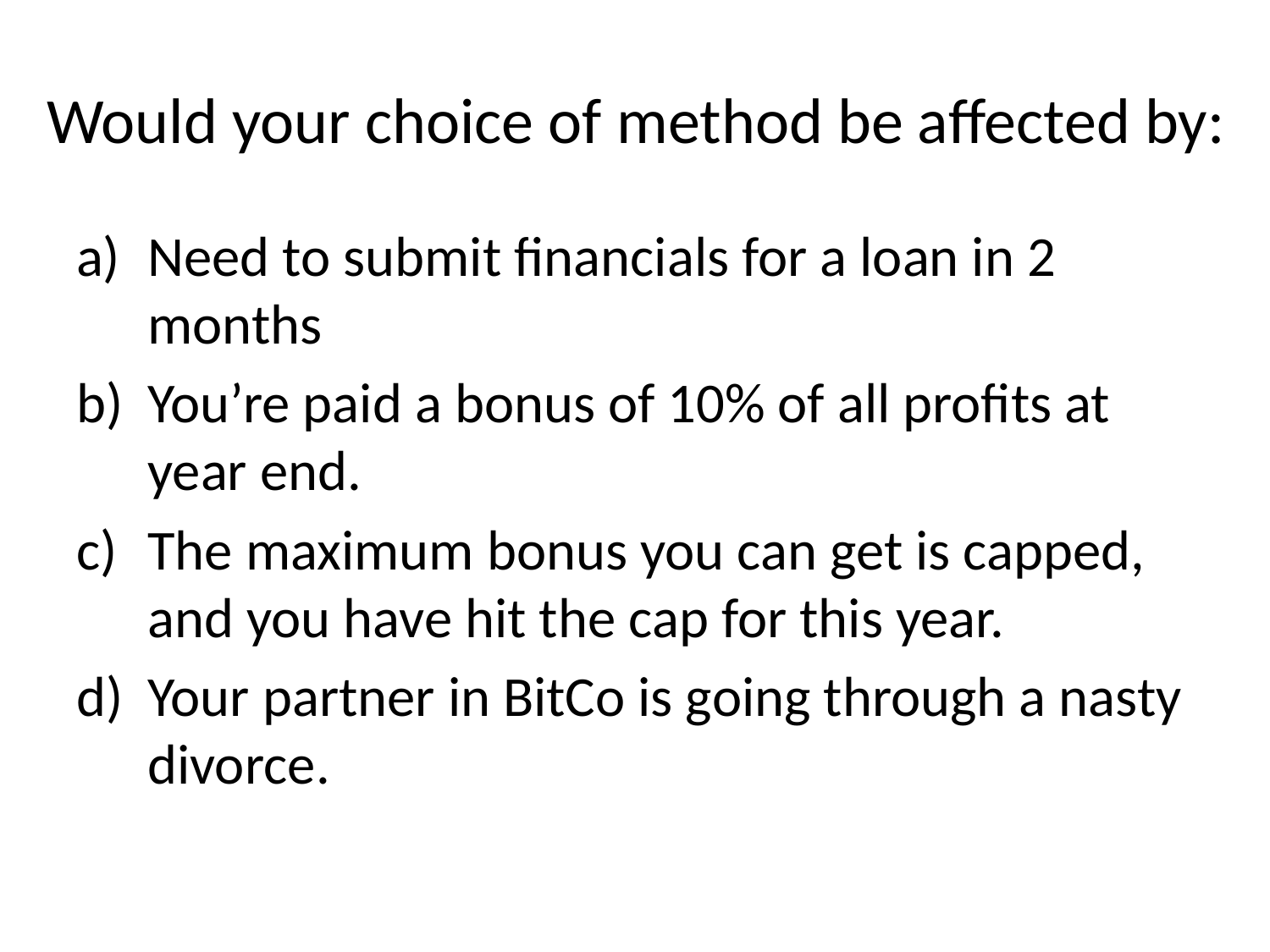

# Would your choice of method be affected by:
Need to submit financials for a loan in 2 months
You’re paid a bonus of 10% of all profits at year end.
The maximum bonus you can get is capped, and you have hit the cap for this year.
Your partner in BitCo is going through a nasty divorce.